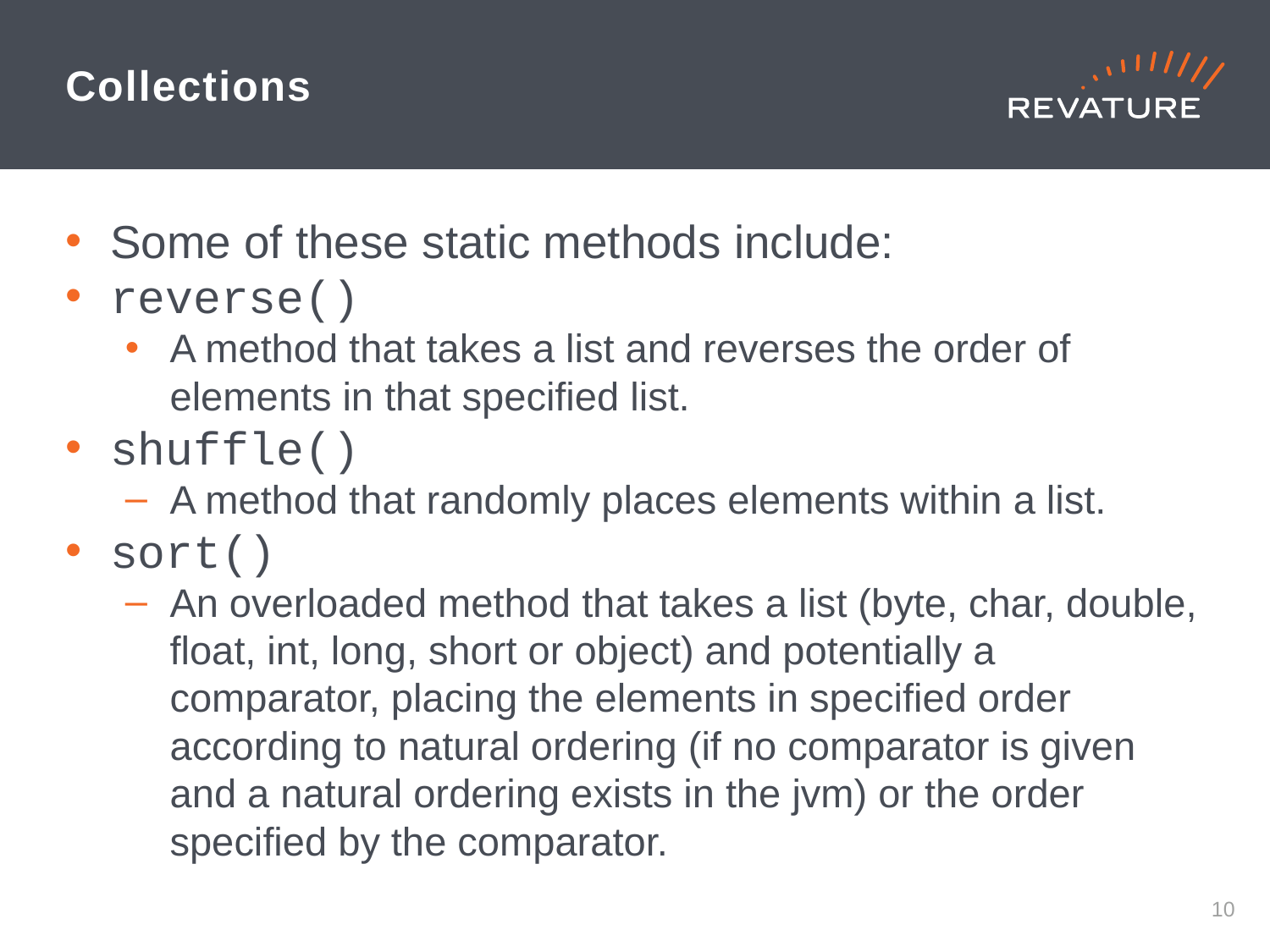

# Collections
Some of these static methods include:
reverse()
A method that takes a list and reverses the order of elements in that specified list.
shuffle()
A method that randomly places elements within a list.
sort()
An overloaded method that takes a list (byte, char, double, float, int, long, short or object) and potentially a comparator, placing the elements in specified order according to natural ordering (if no comparator is given and a natural ordering exists in the jvm) or the order specified by the comparator.
10